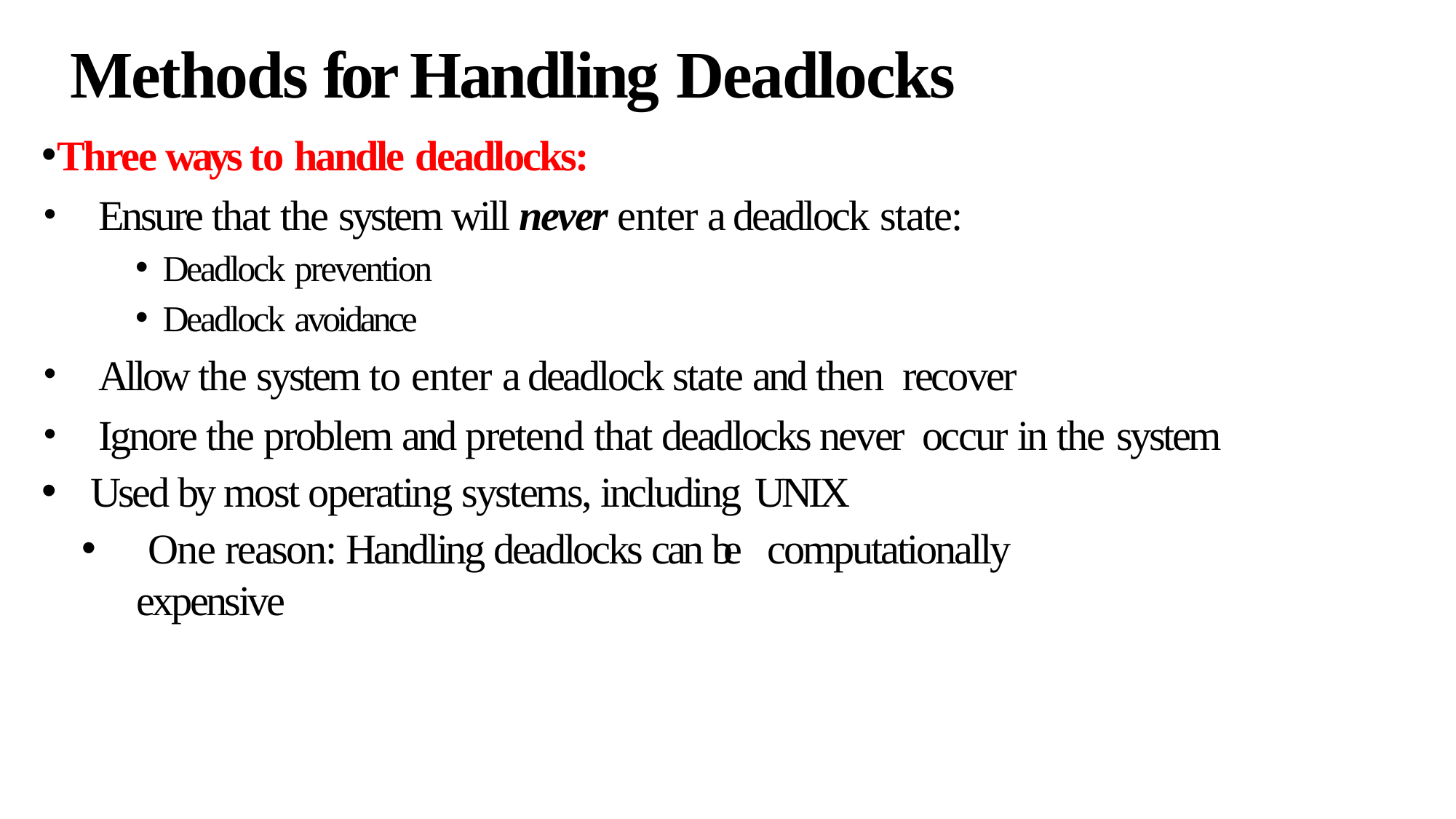

# Methods for Handling Deadlocks
Three ways to handle deadlocks:
Ensure that the system will never enter a deadlock state:
Deadlock prevention
Deadlock avoidance
Allow the system to enter a deadlock state and then  recover
Ignore the problem and pretend that deadlocks never  occur in the system
Used by most operating systems, including UNIX
 One reason: Handling deadlocks can be                                                        computationally expensive